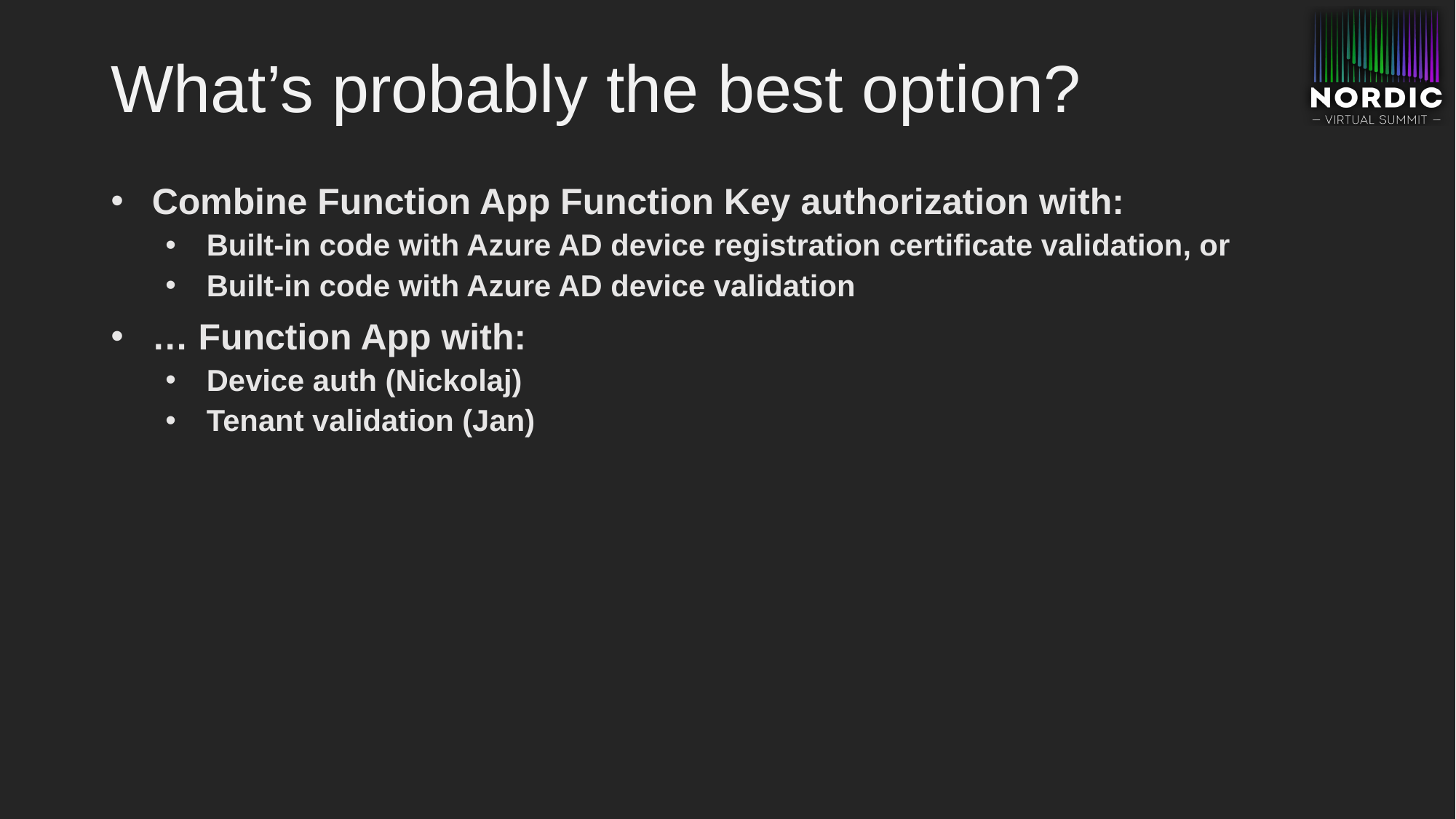

# What’s probably the best option?
Combine Function App Function Key authorization with:
Built-in code with Azure AD device registration certificate validation, or
Built-in code with Azure AD device validation
… Function App with:
Device auth (Nickolaj)
Tenant validation (Jan)